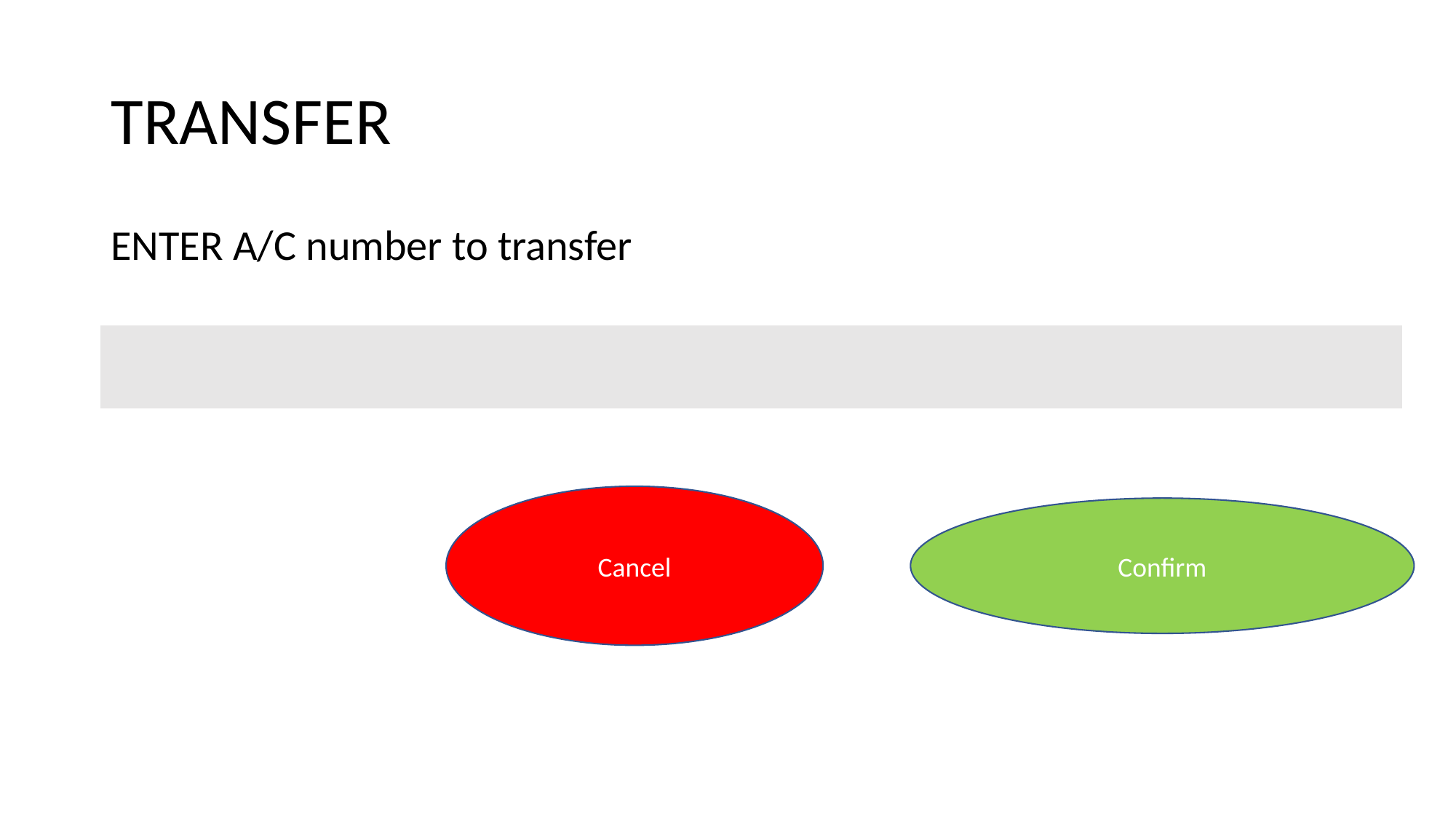

# TRANSFER
ENTER A/C number to transfer

Cancel
Confirm